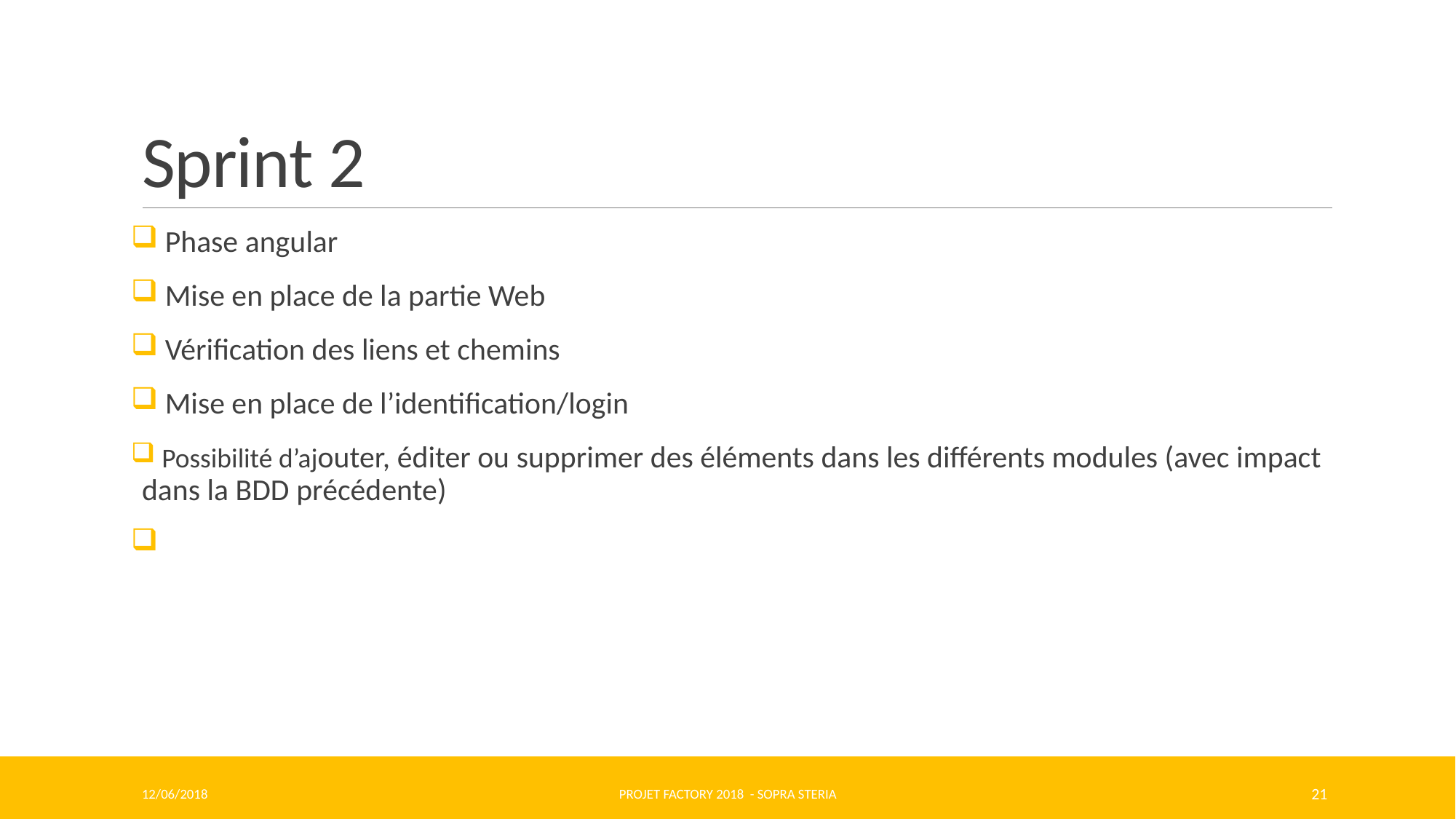

# Sprint 2
 Phase angular
 Mise en place de la partie Web
 Vérification des liens et chemins
 Mise en place de l’identification/login
 Possibilité d’ajouter, éditer ou supprimer des éléments dans les différents modules (avec impact dans la BDD précédente)

12/06/2018
Projet Factory 2018  - SOPRA STERIA
21